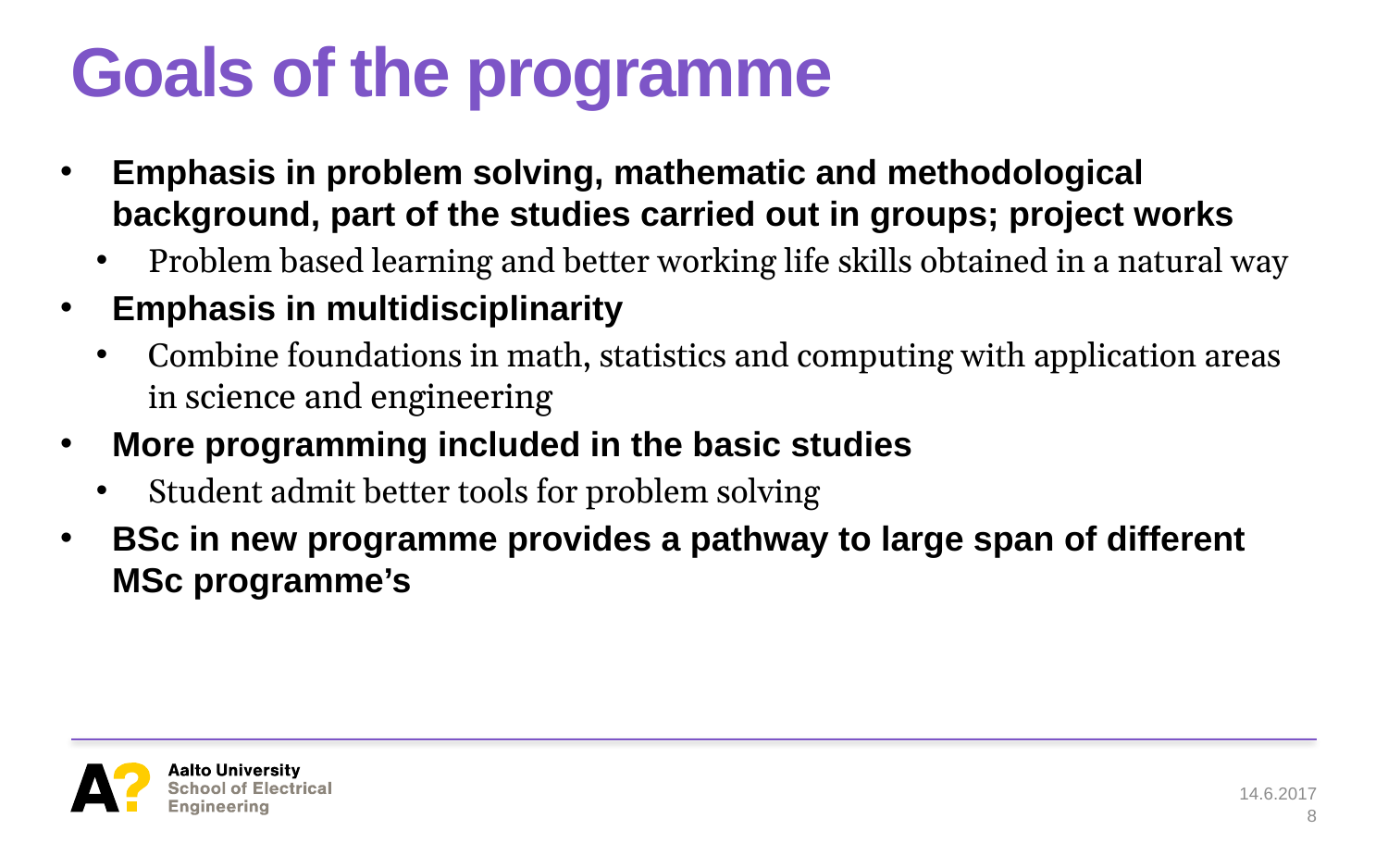

# Goals of the programme
Emphasis in problem solving, mathematic and methodological background, part of the studies carried out in groups; project works
Problem based learning and better working life skills obtained in a natural way
Emphasis in multidisciplinarity
Combine foundations in math, statistics and computing with application areas in science and engineering
More programming included in the basic studies
Student admit better tools for problem solving
BSc in new programme provides a pathway to large span of different MSc programme’s

14.6.2017
8